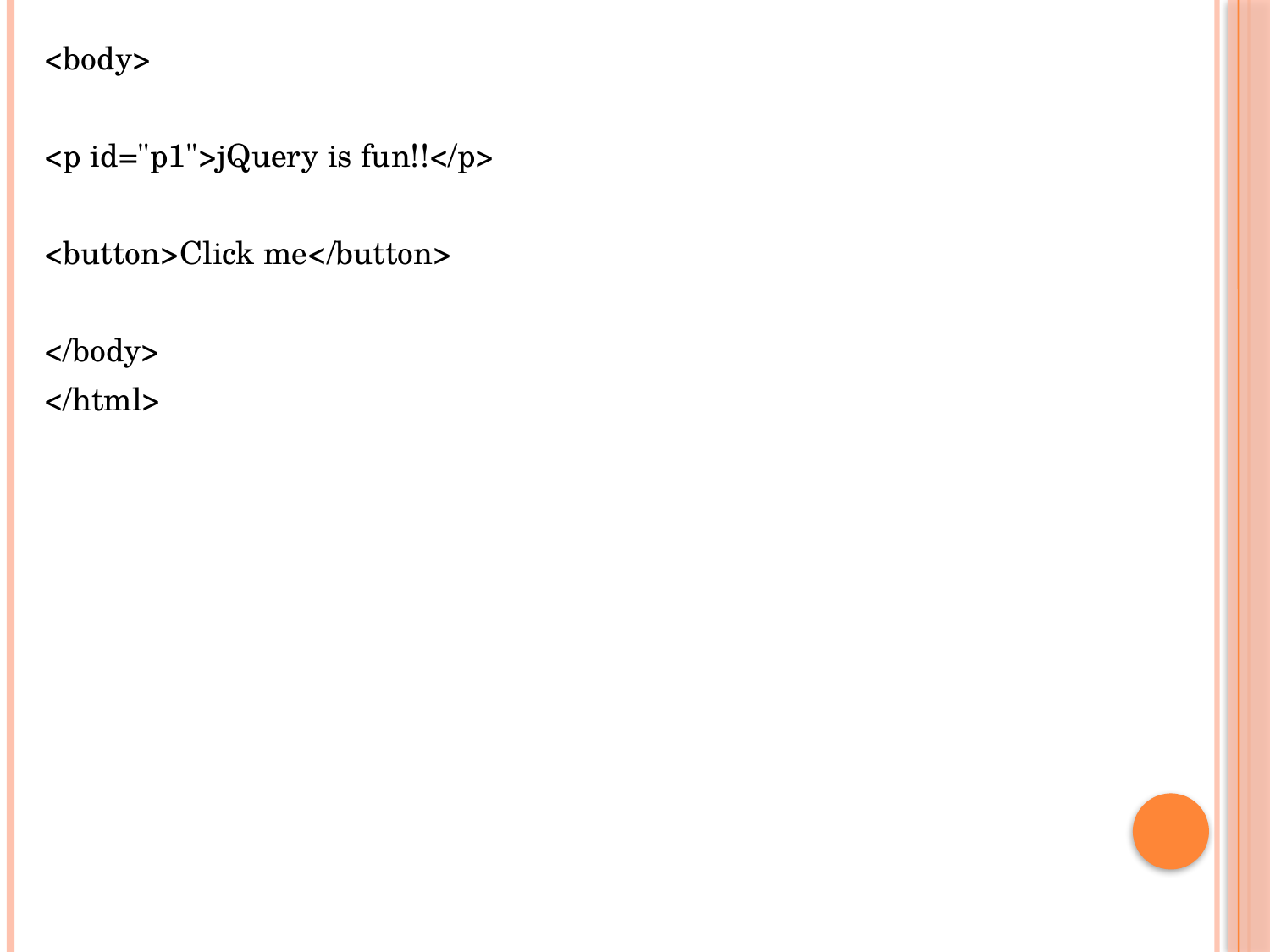

<body>

<p id="p1">jQuery is fun!!</p>

<button>Click me</button>

</body>
</html>